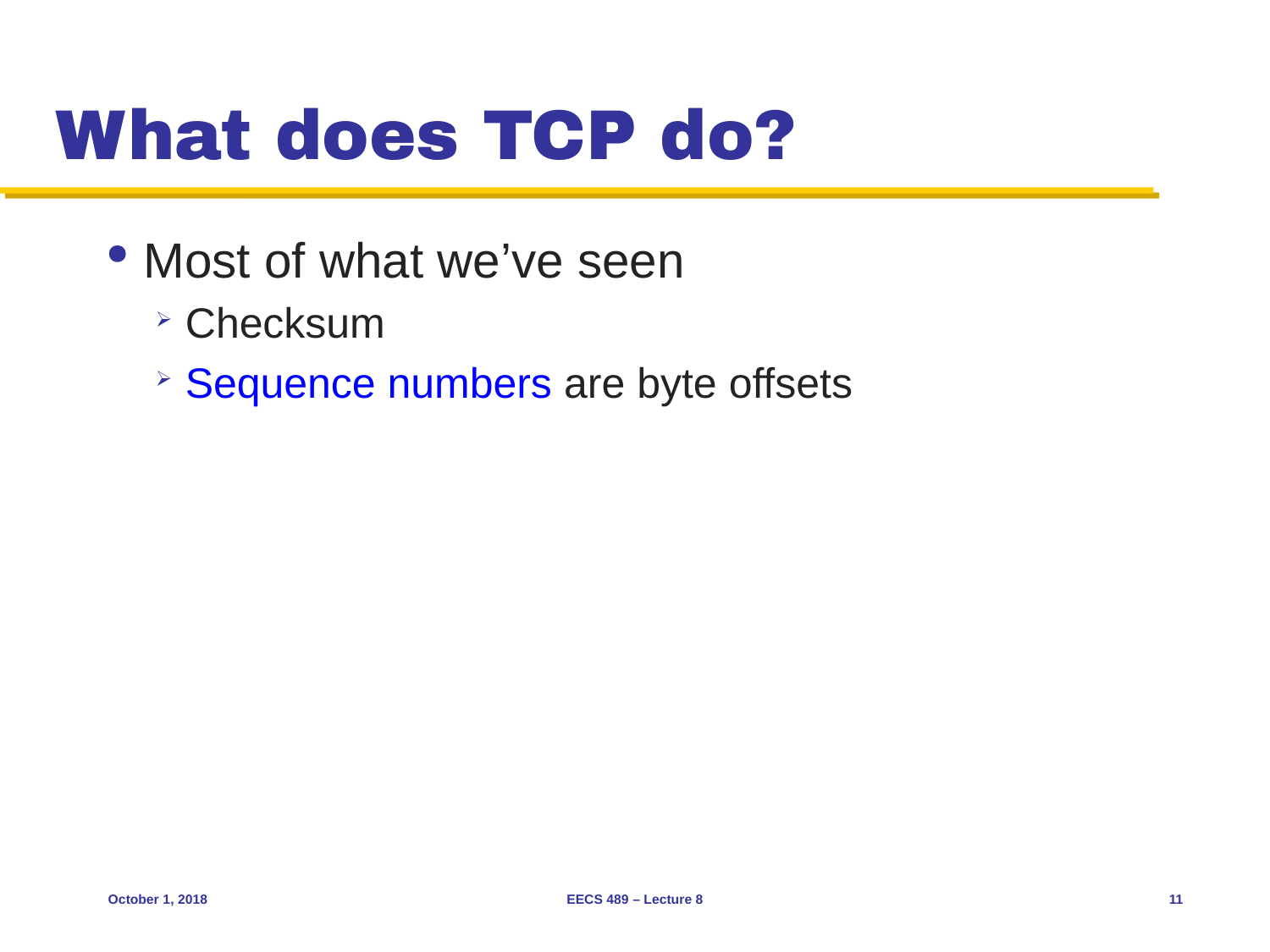

# What does TCP do?
Most of what we’ve seen
Checksum
Sequence numbers are byte offsets

October 1, 2018
EECS 489 – Lecture 8
11